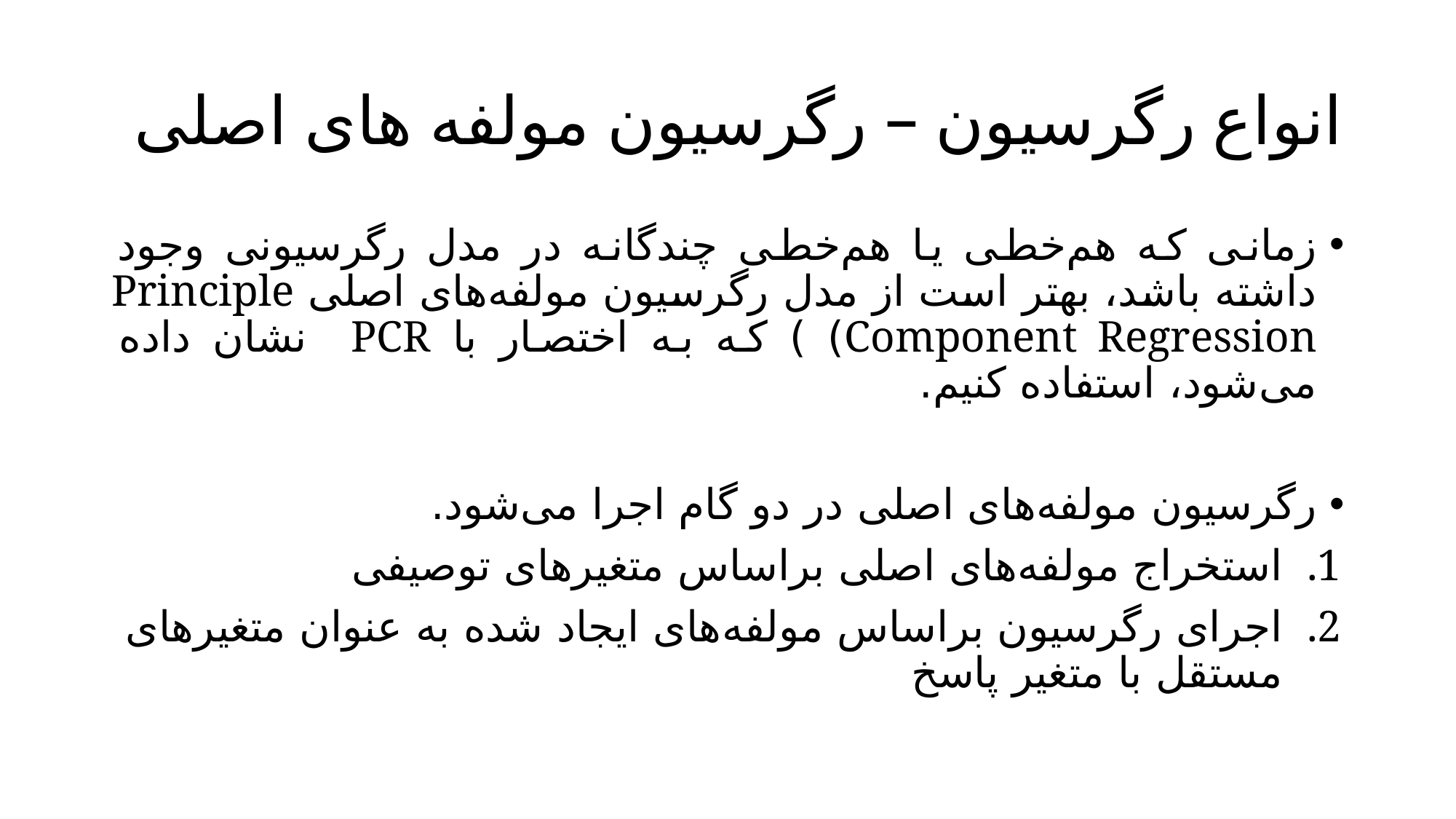

# انواع رگرسیون – رگرسیون مولفه های اصلی
زمانی که هم‌خطی یا هم‌خطی چندگانه در مدل رگرسیونی وجود داشته باشد، بهتر است از مدل رگرسیون مولفه‌های اصلی Principle Component Regression) ) که به اختصار با PCR  نشان داده می‌شود، استفاده کنیم.

رگرسیون مولفه‌های اصلی در دو گام اجرا می‌شود.
استخراج مولفه‌های اصلی براساس متغیرهای توصیفی
اجرای رگرسیون براساس مولفه‌های ایجاد شده به عنوان متغیرهای مستقل با متغیر پاسخ